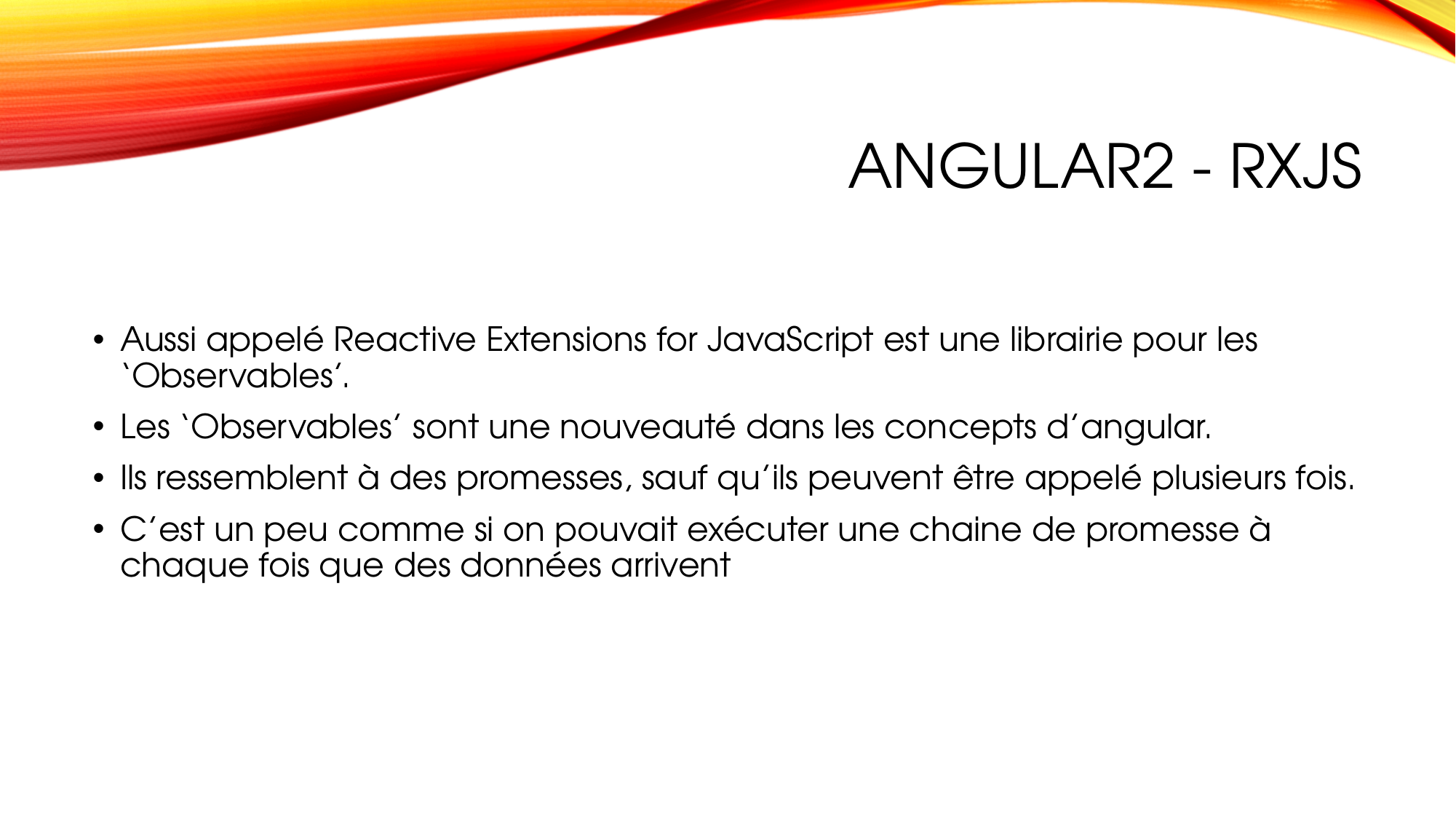

# ANGULAR2 - RXJS

Aussi appelé Reactive Extensions for JavaScript est une librairie pour les ‘Observables’.
Les ‘Observables’ sont une nouveauté dans les concepts d’angular.
Ils ressemblent à des promesses, sauf qu’ils peuvent être appelé plusieurs fois.
C’est un peu comme si on pouvait exécuter une chaine de promesse à chaque fois que des données arrivent